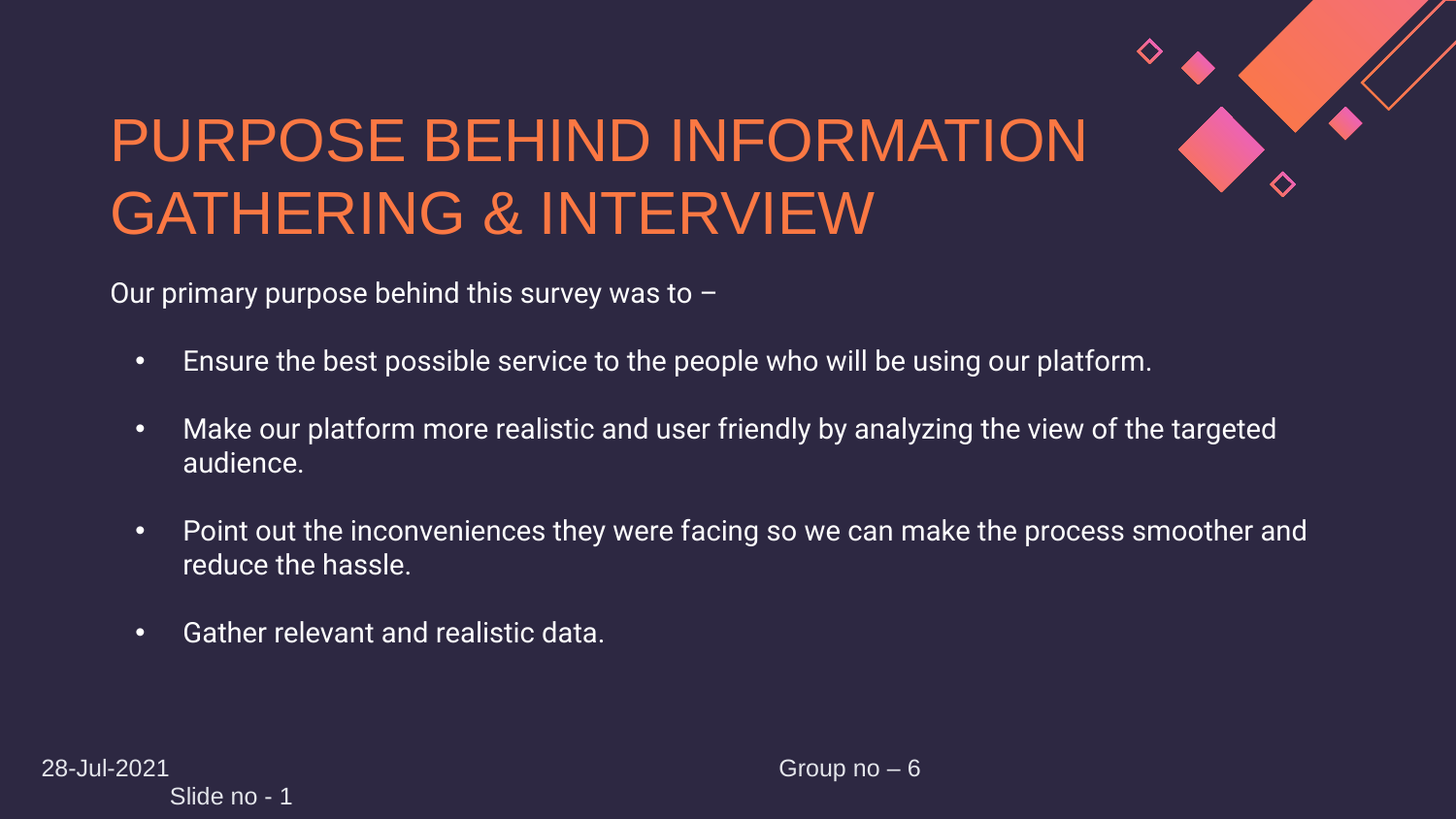

# PURPOSE BEHIND INFORMATION GATHERING & INTERVIEW
Our primary purpose behind this survey was to –

Ensure the best possible service to the people who will be using our platform.

Make our platform more realistic and user friendly by analyzing the view of the targeted audience.

Point out the inconveniences they were facing so we can make the process smoother and  reduce the hassle.

Gather relevant and realistic data.
28-Jul-2021                                                                                          Group no – 6                                                                                            Slide no - 1